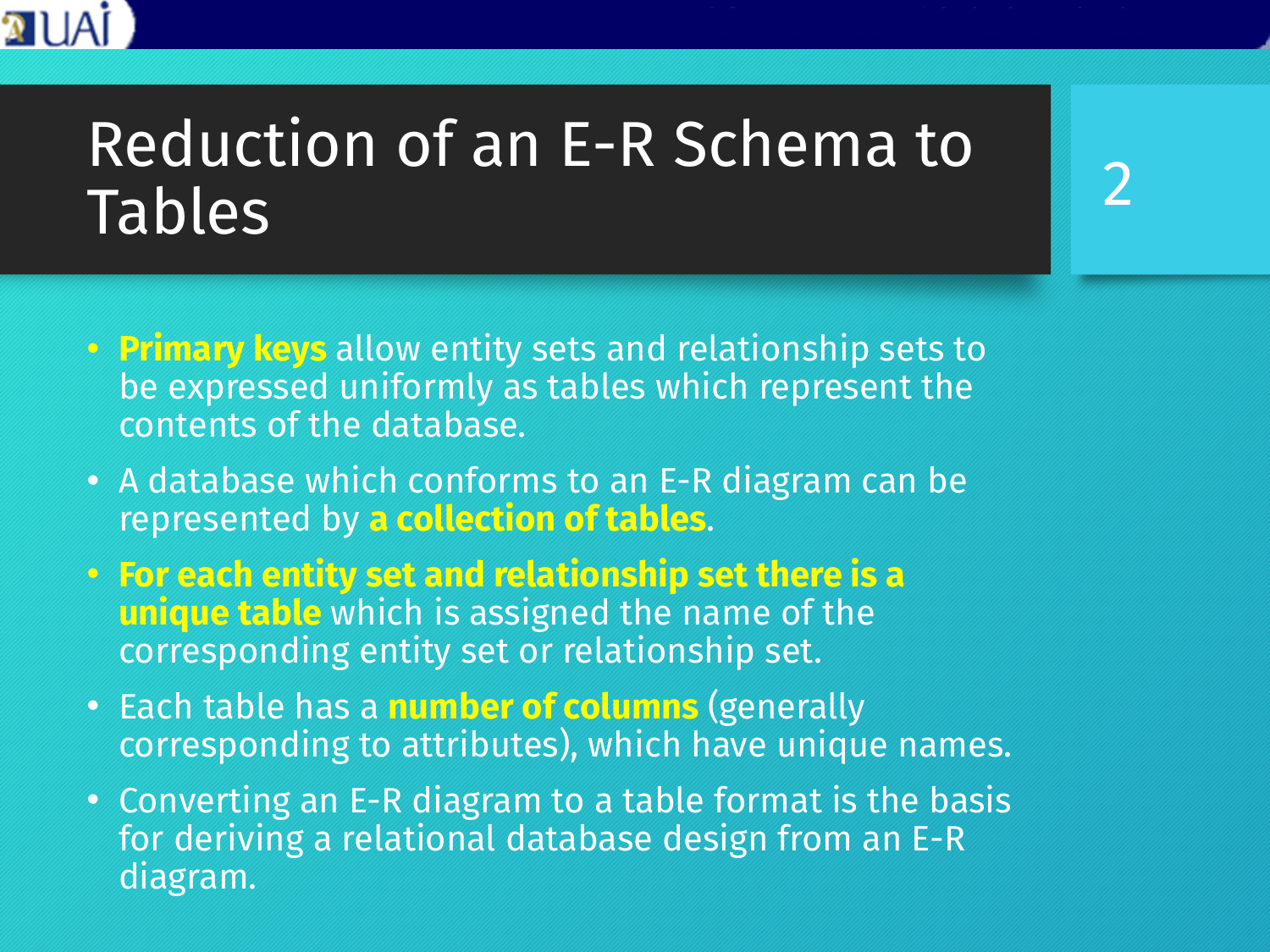

2
# Reduction of an E-R Schema to Tables
Primary keys allow entity sets and relationship sets to be expressed uniformly as tables which represent the contents of the database.
A database which conforms to an E-R diagram can be represented by a collection of tables.
For each entity set and relationship set there is a unique table which is assigned the name of the corresponding entity set or relationship set.
Each table has a number of columns (generally corresponding to attributes), which have unique names.
Converting an E-R diagram to a table format is the basis for deriving a relational database design from an E-R diagram.